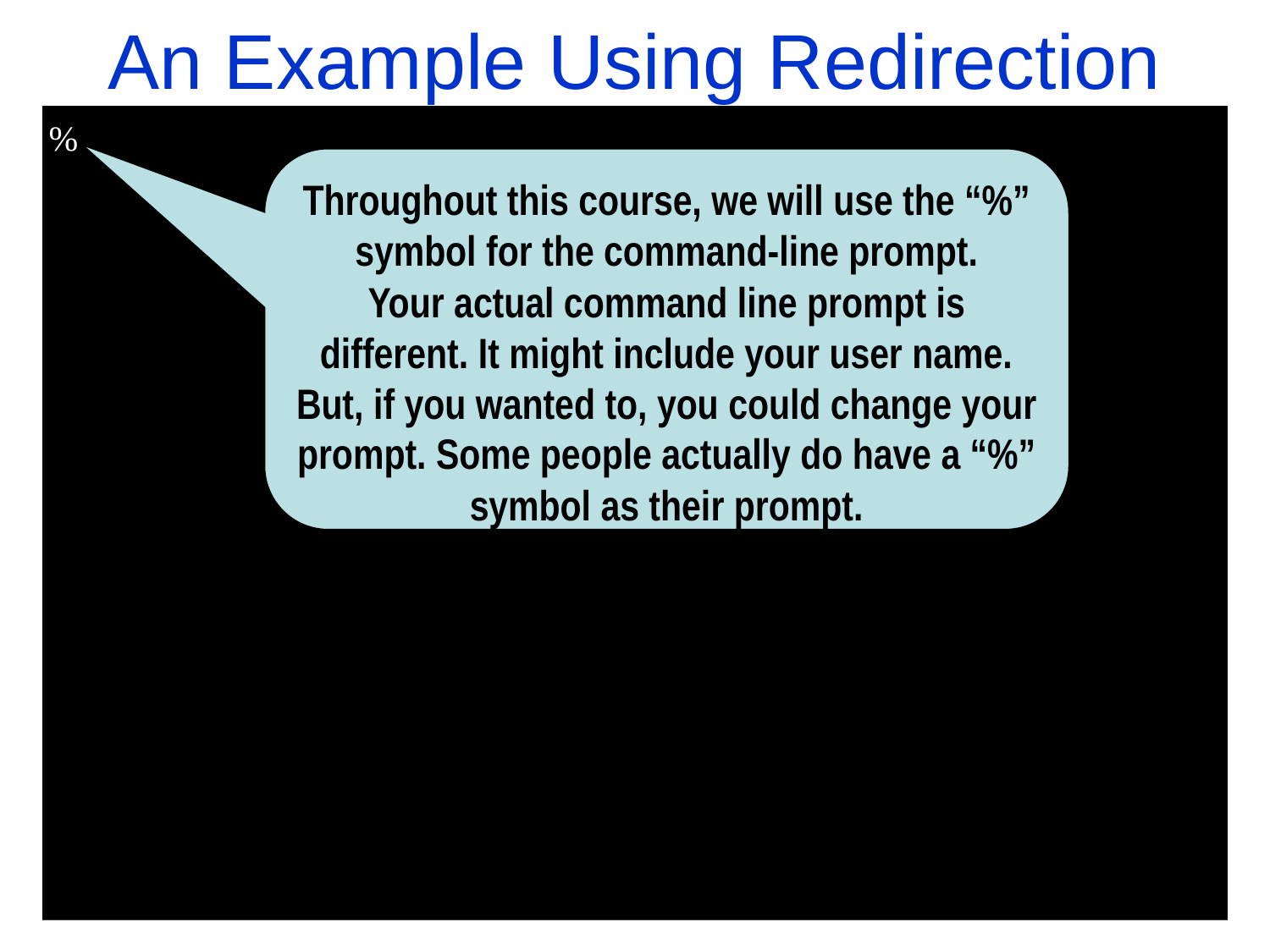

An Example Using Redirection
% -o square.x square.c
% ./square.x
Enter a number
12
The square of your number is 144
% cat inputfile
25
% ./square.x < inputfile
Enter a number
The square of your number is 625
%
Throughout this course, we will use the “%” symbol for the command-line prompt.
Your actual command line prompt is different. It might include your user name. But, if you wanted to, you could change your prompt. Some people actually do have a “%” symbol as their prompt.